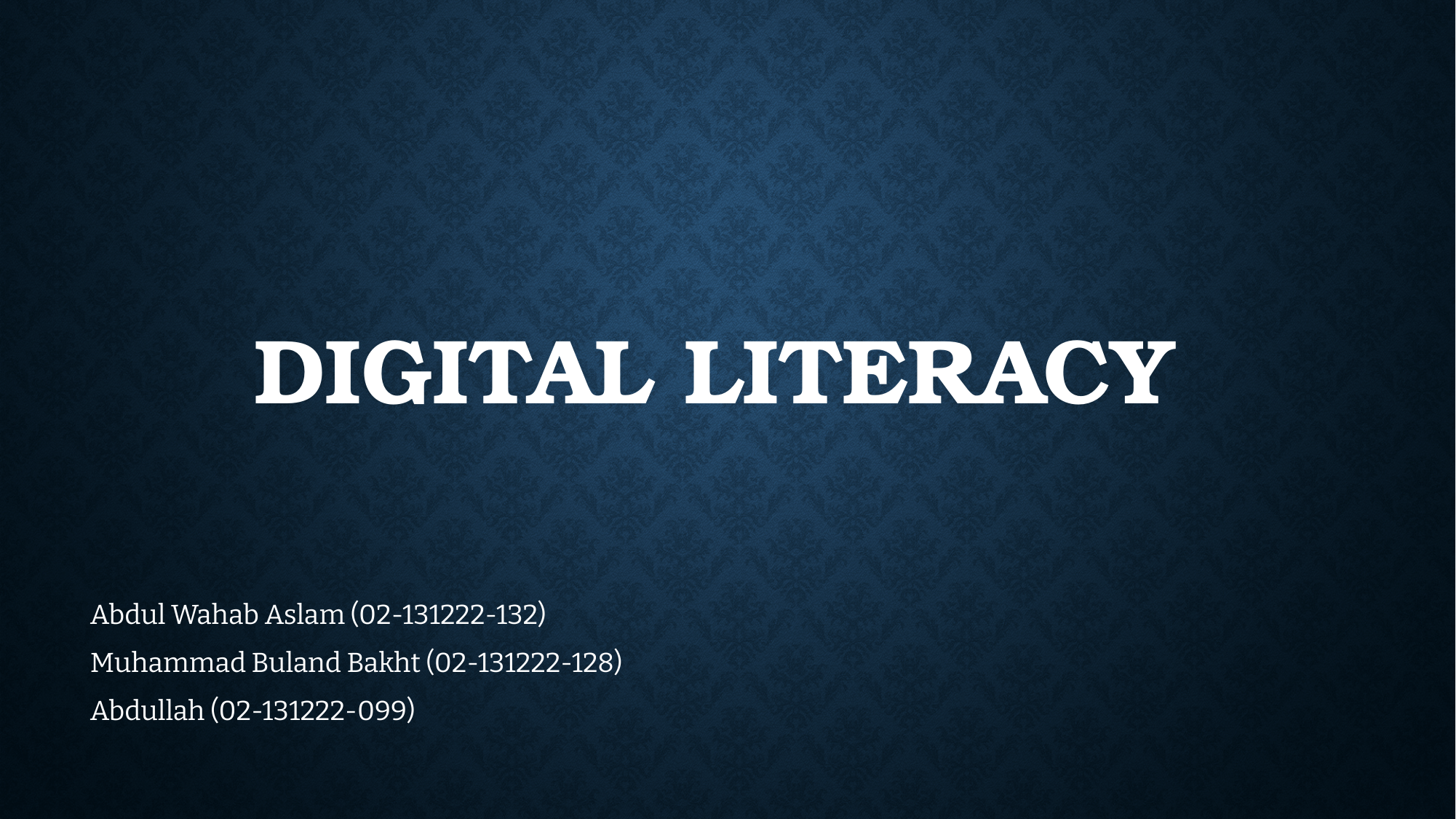

# Digital Literacy
Abdul Wahab Aslam (02-131222-132)
Muhammad Buland Bakht (02-131222-128)
Abdullah (02-131222-099)